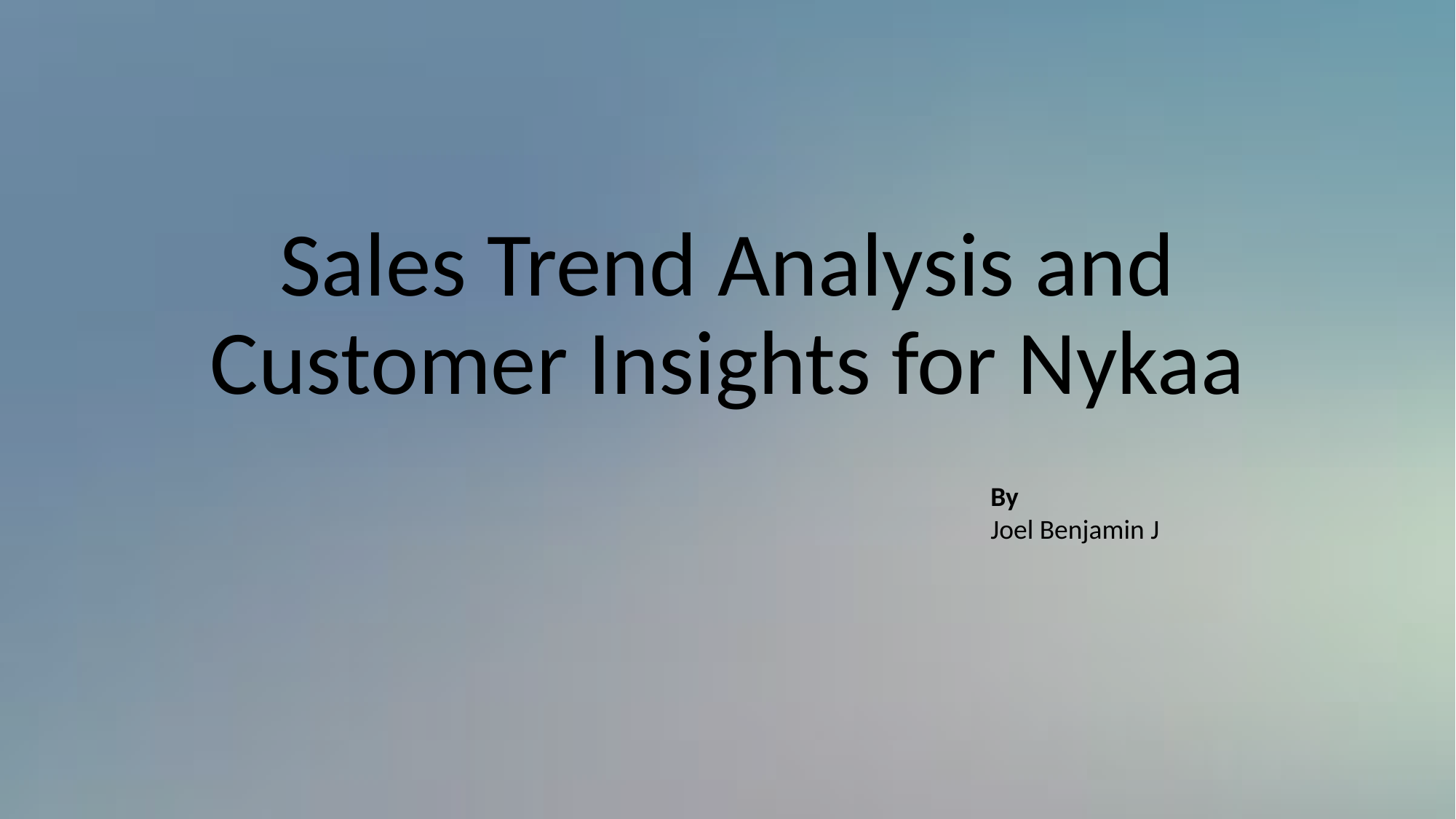

# Sales Trend Analysis and Customer Insights for Nykaa
By
Joel Benjamin J